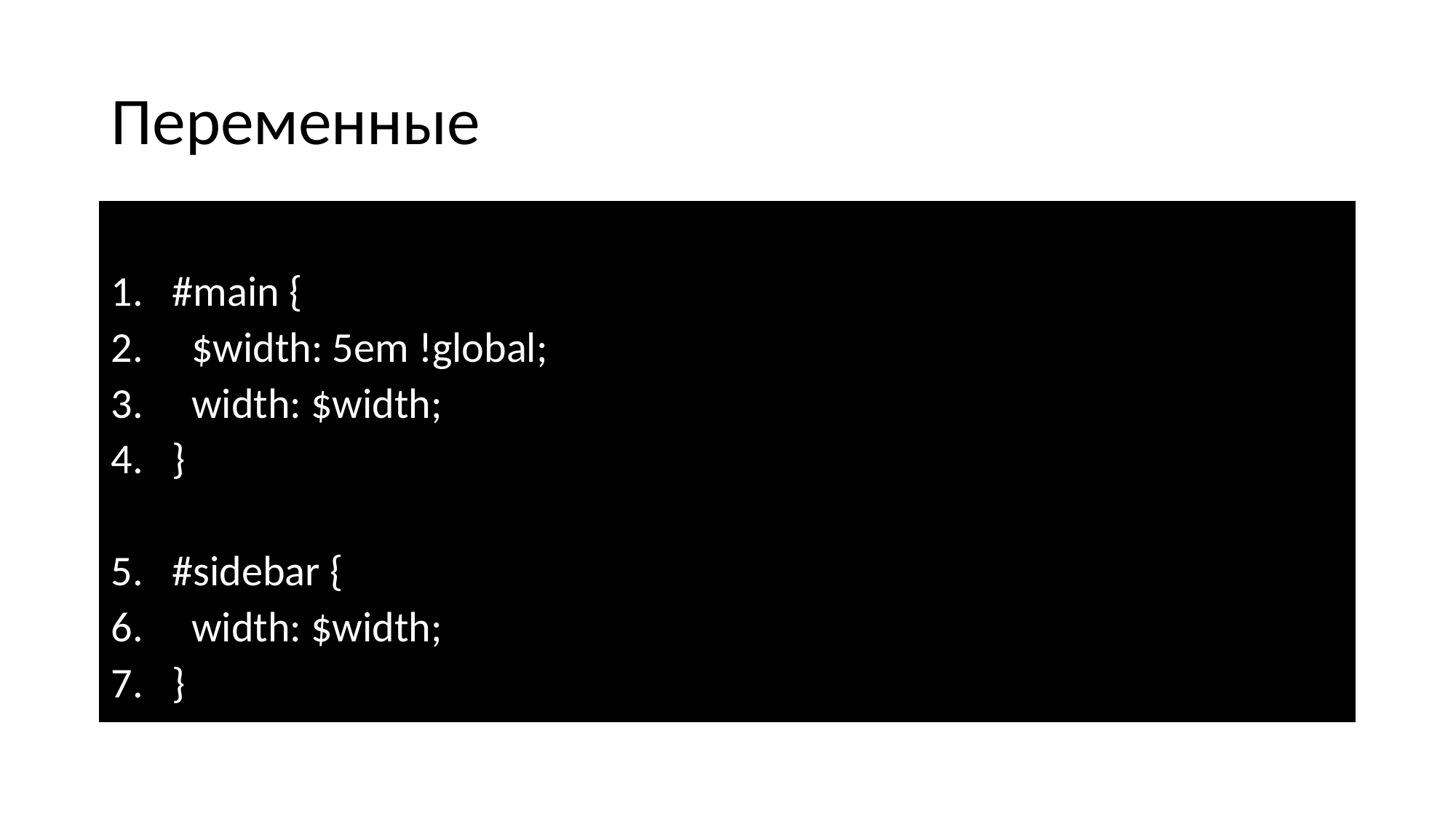

# Переменные

#main {
  $width: 5em !global;
  width: $width;
}

#sidebar {
  width: $width;
}

#main {
  width: 5em;
}

#sidebar {
  width: 5em;
}